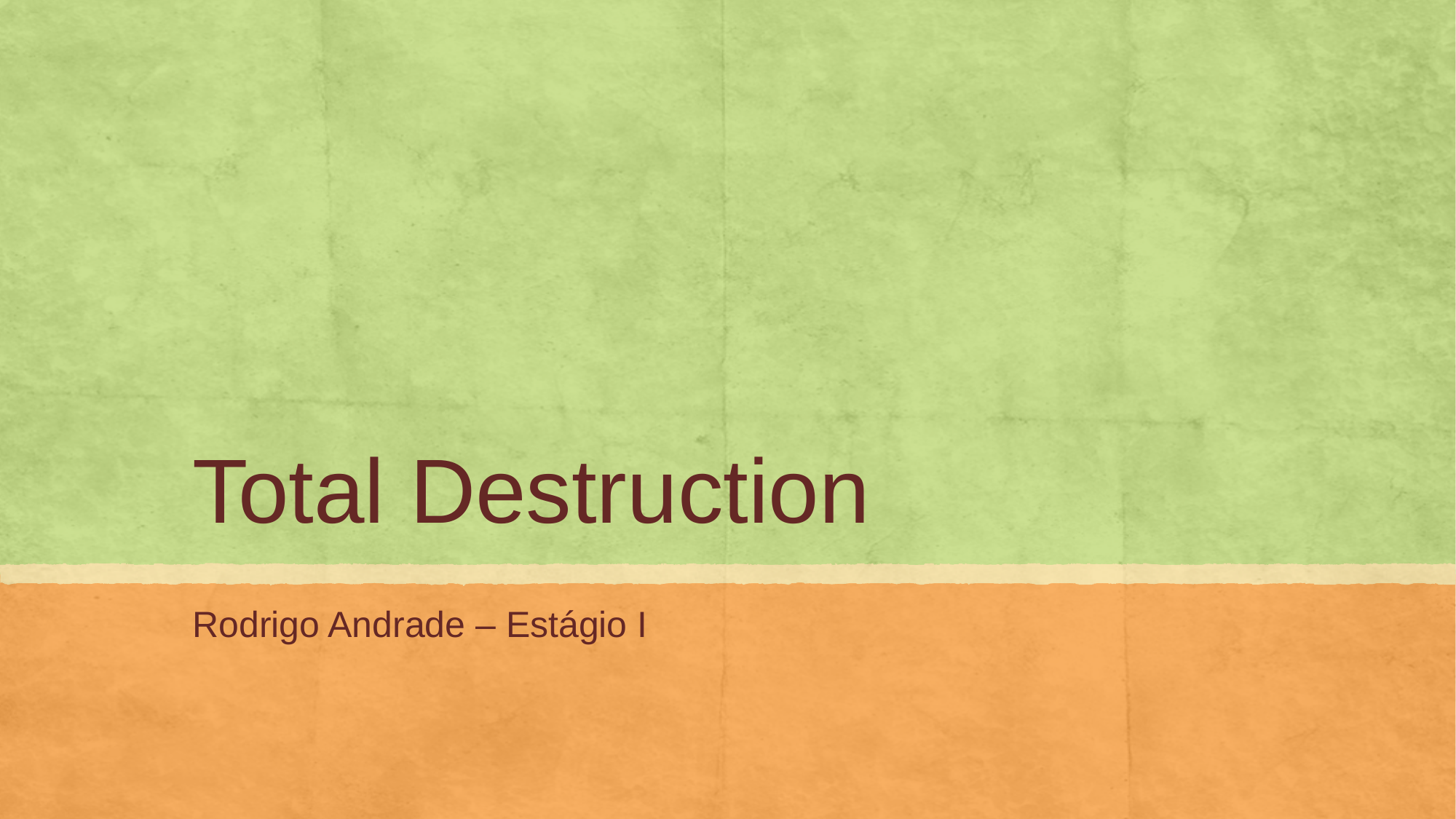

# Total Destruction
Rodrigo Andrade – Estágio I